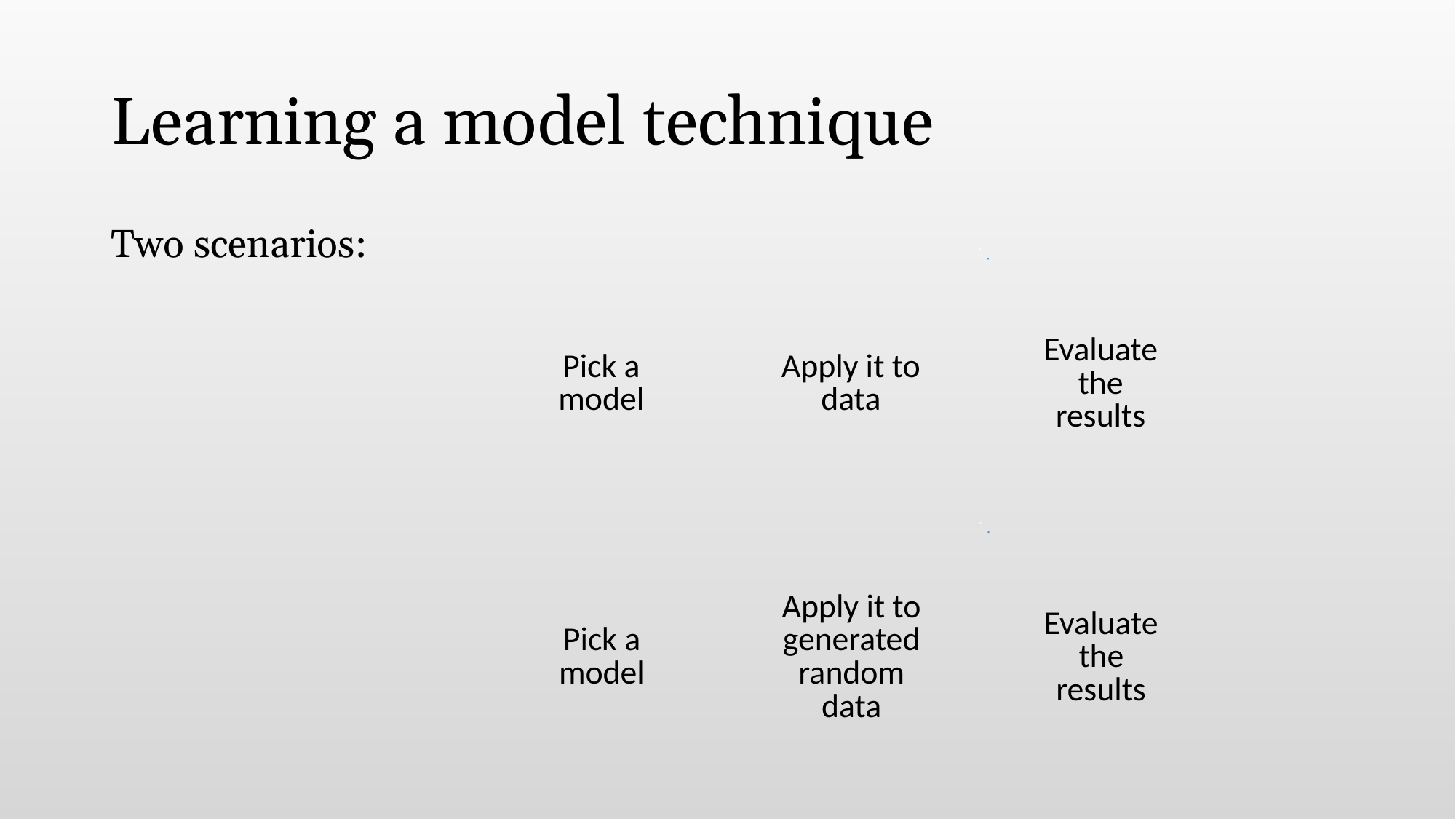

# Learning a model technique
Pick a model
Apply it to data
Evaluate the results
Two scenarios:

Pick a model
Apply it to generated random data
Evaluate the results